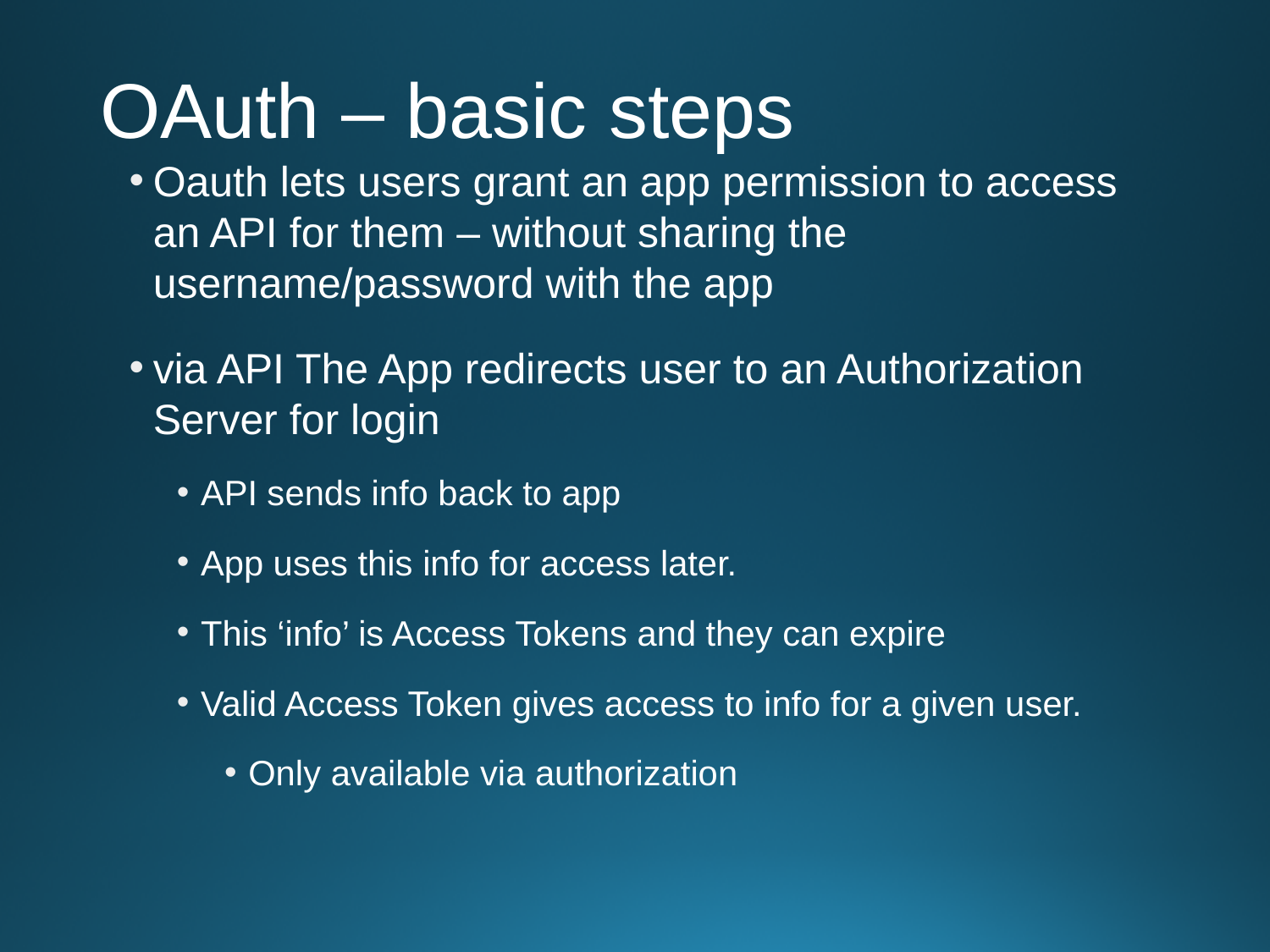

# OAuth – basic steps
Oauth lets users grant an app permission to access an API for them – without sharing the username/password with the app
via API The App redirects user to an Authorization Server for login
API sends info back to app
App uses this info for access later.
This ‘info’ is Access Tokens and they can expire
Valid Access Token gives access to info for a given user.
Only available via authorization